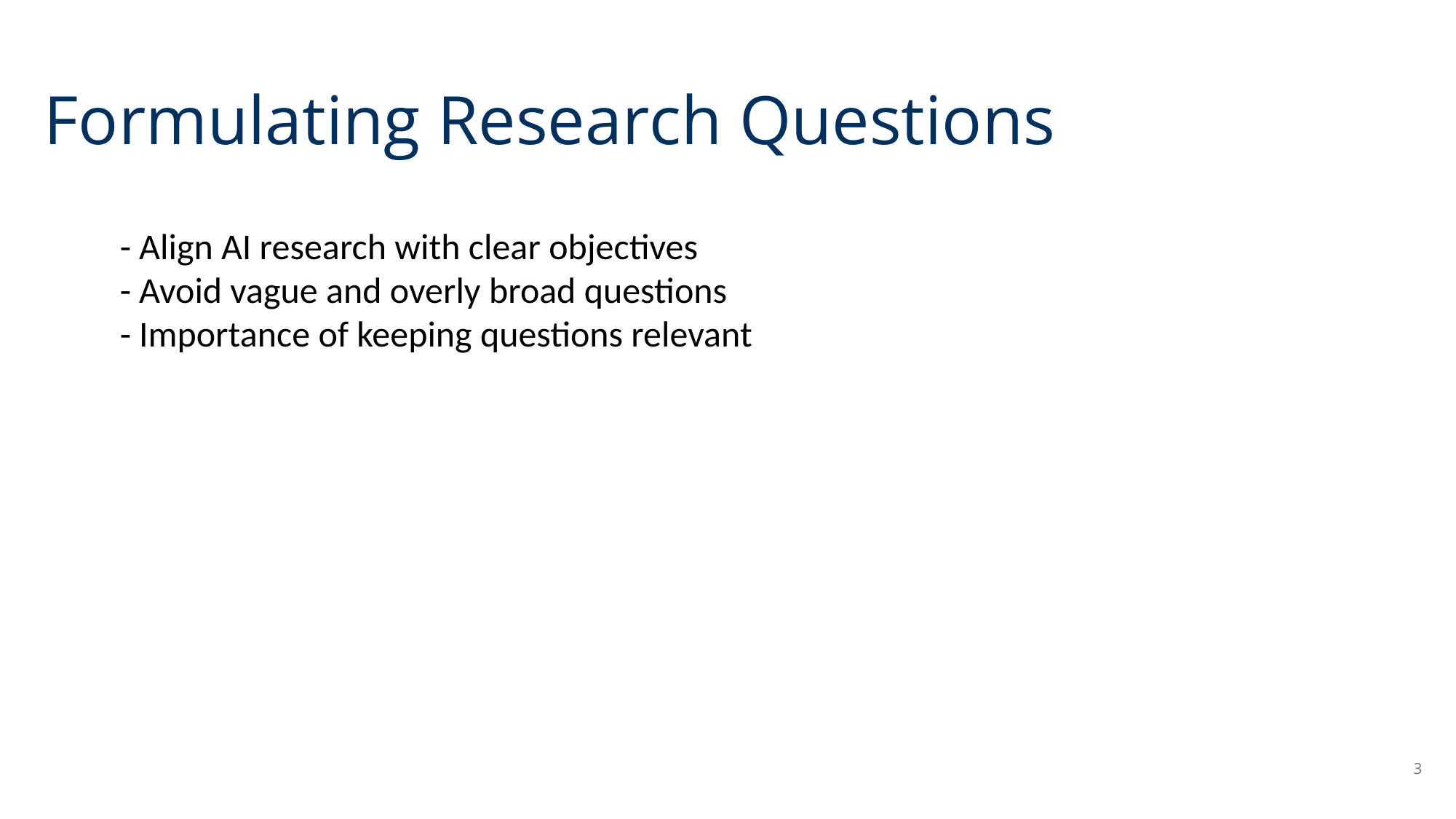

# Formulating Research Questions
- Align AI research with clear objectives
- Avoid vague and overly broad questions
- Importance of keeping questions relevant